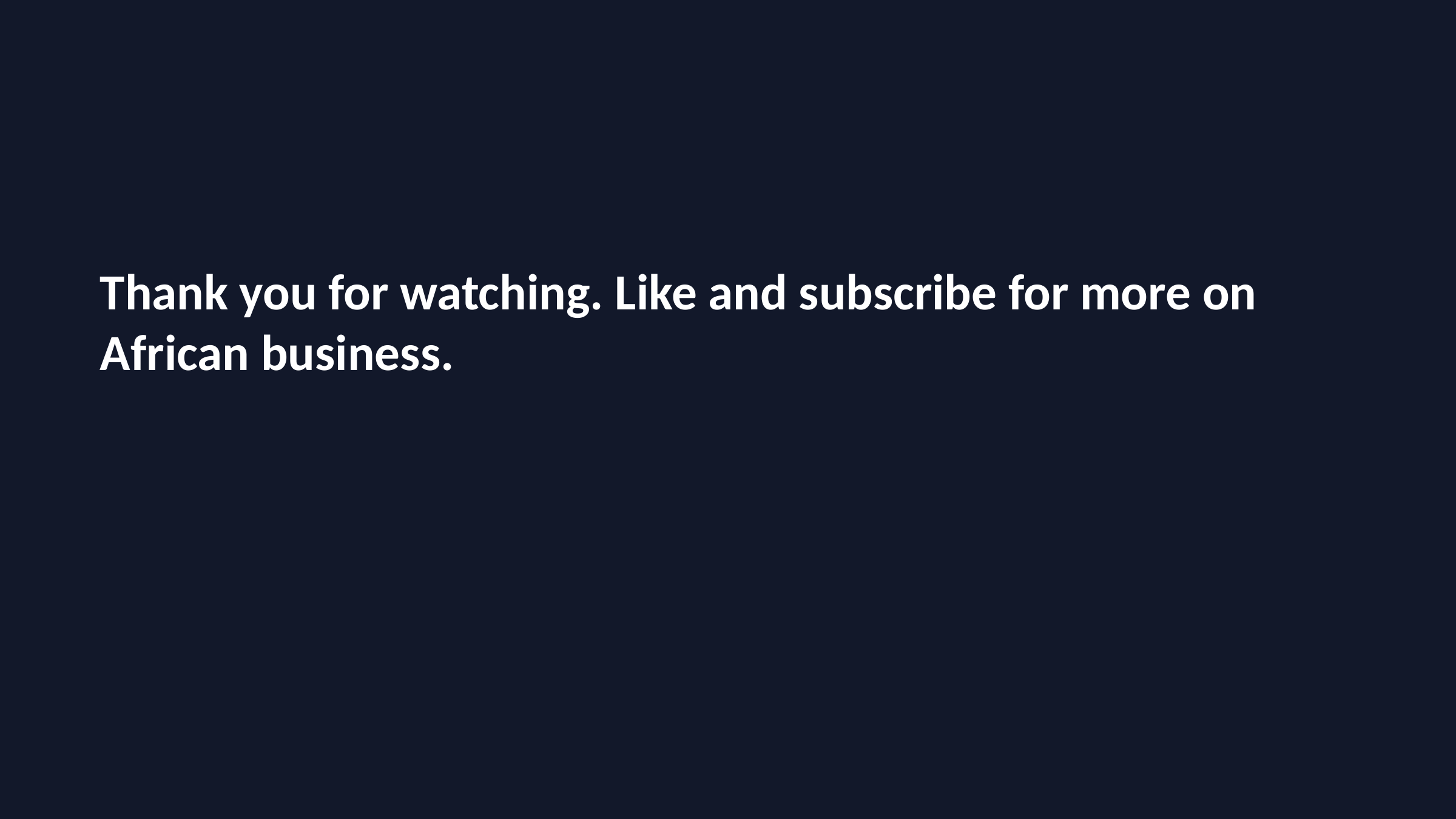

Thank you for watching. Like and subscribe for more on African business.